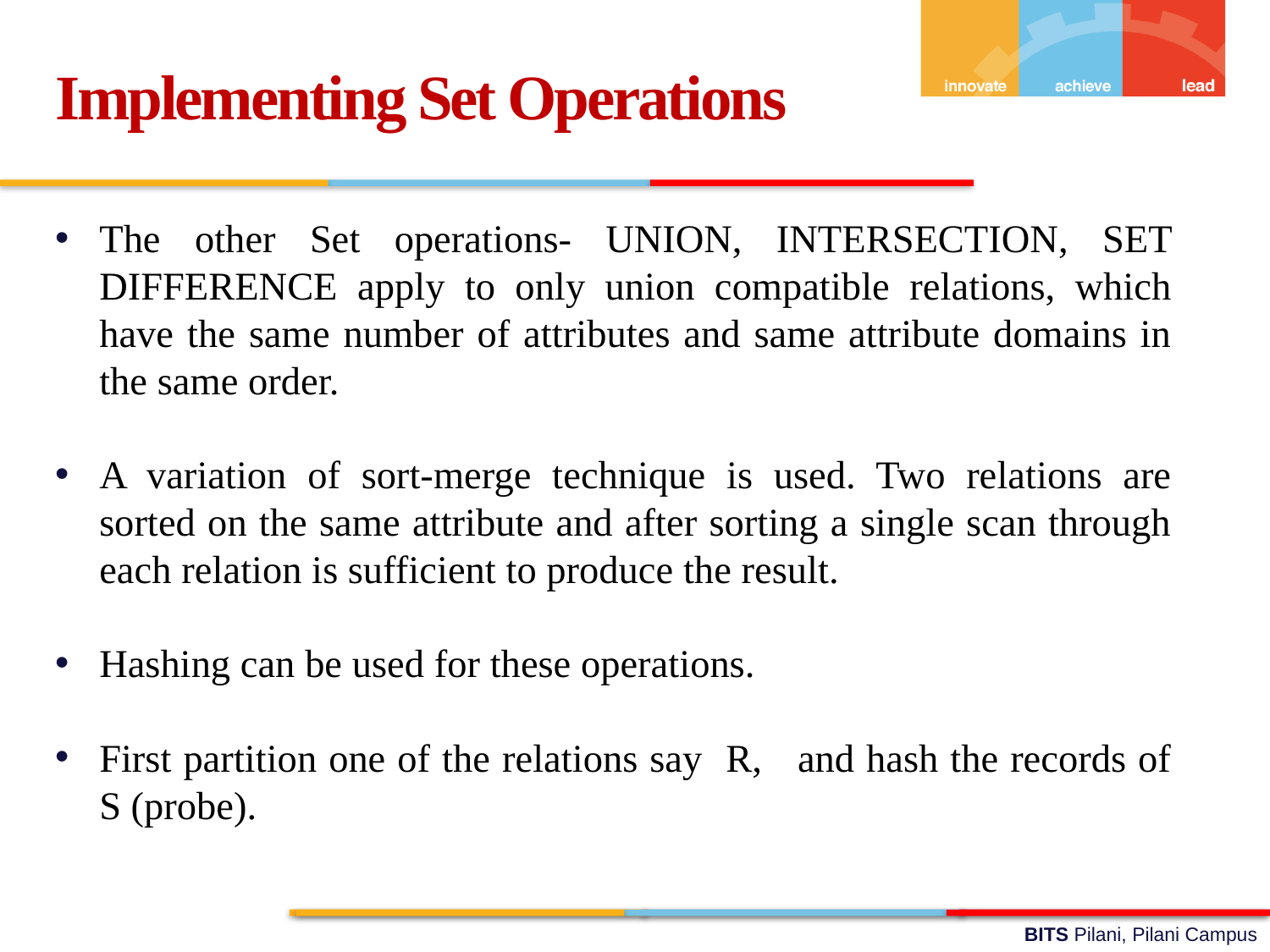

Implementing Set Operations
The other Set operations- UNION, INTERSECTION, SET DIFFERENCE apply to only union compatible relations, which have the same number of attributes and same attribute domains in the same order.

A variation of sort-merge technique is used. Two relations are sorted on the same attribute and after sorting a single scan through each relation is sufficient to produce the result.

Hashing can be used for these operations.

First partition one of the relations say  R,   and hash the records of S (probe).